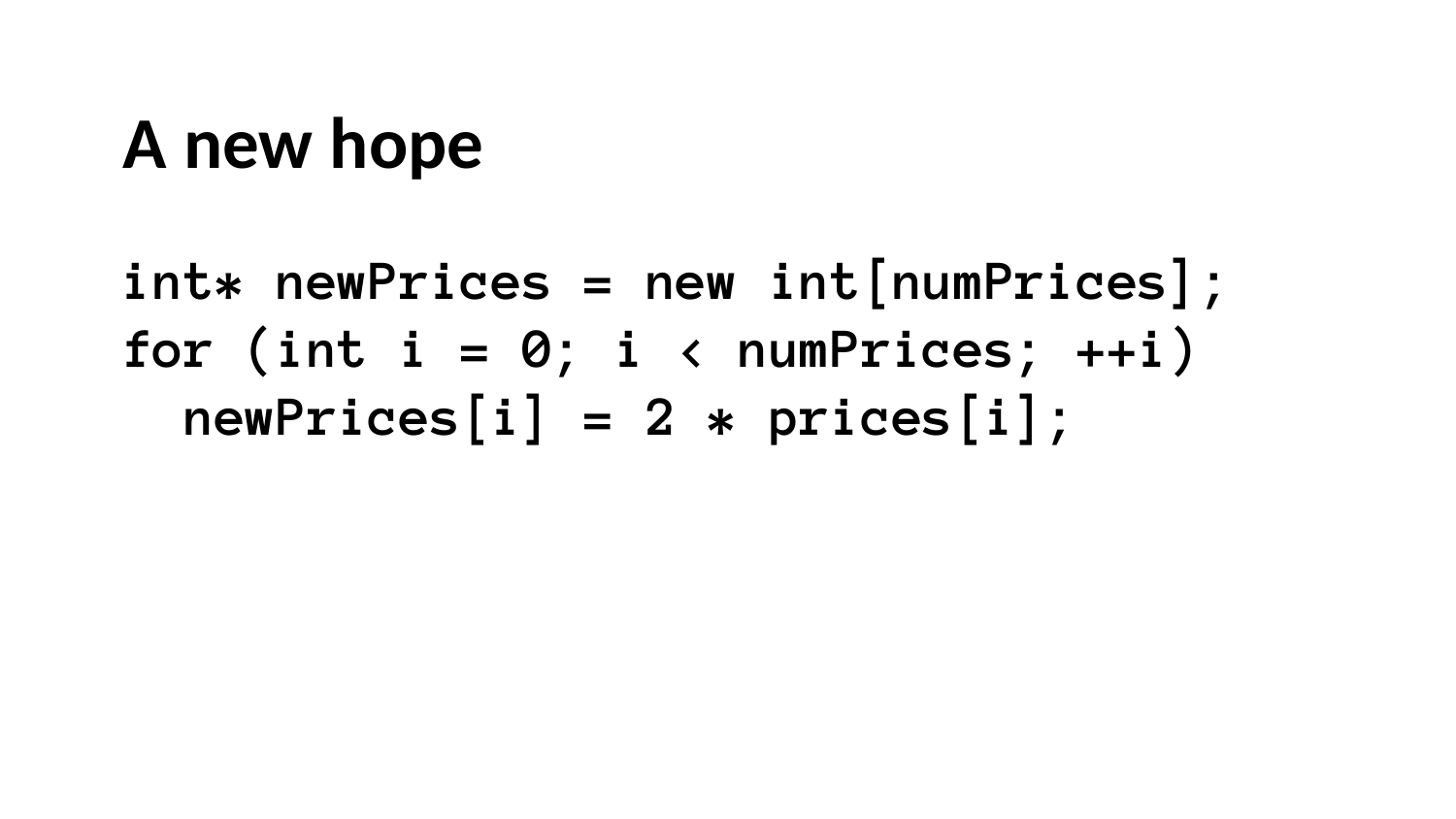

A new hope
int* newPrices = new int[numPrices];
for (int i = 0; i < numPrices; ++i)
  newPrices[i] = 2 * prices[i];